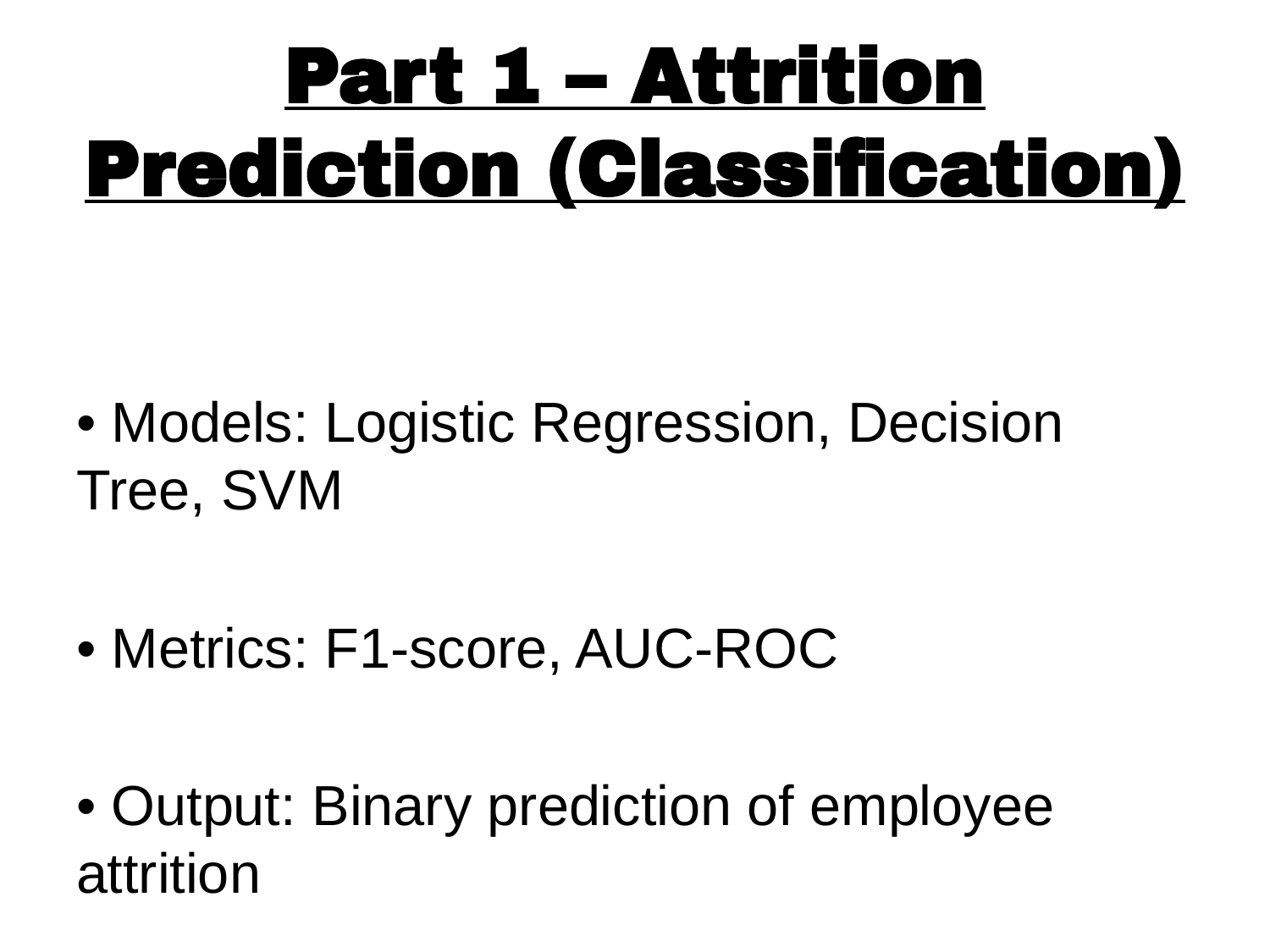

# Part 1 – Attrition Prediction (Classification)
• Models: Logistic Regression, Decision Tree, SVM

• Metrics: F1-score, AUC-ROC

• Output: Binary prediction of employee attrition